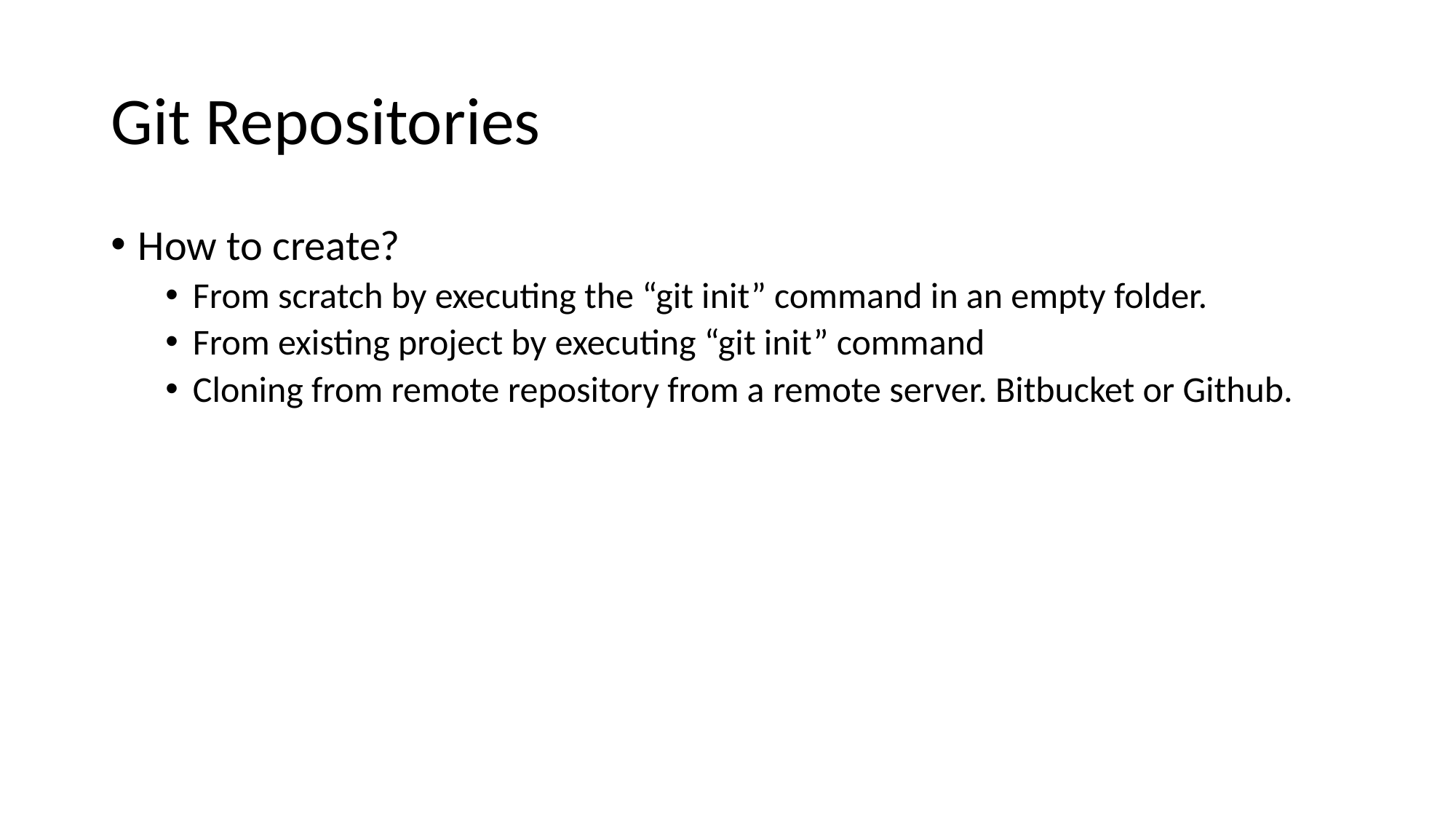

# Git Repositories
How to create?
From scratch by executing the “git init” command in an empty folder.
From existing project by executing “git init” command
Cloning from remote repository from a remote server. Bitbucket or Github.